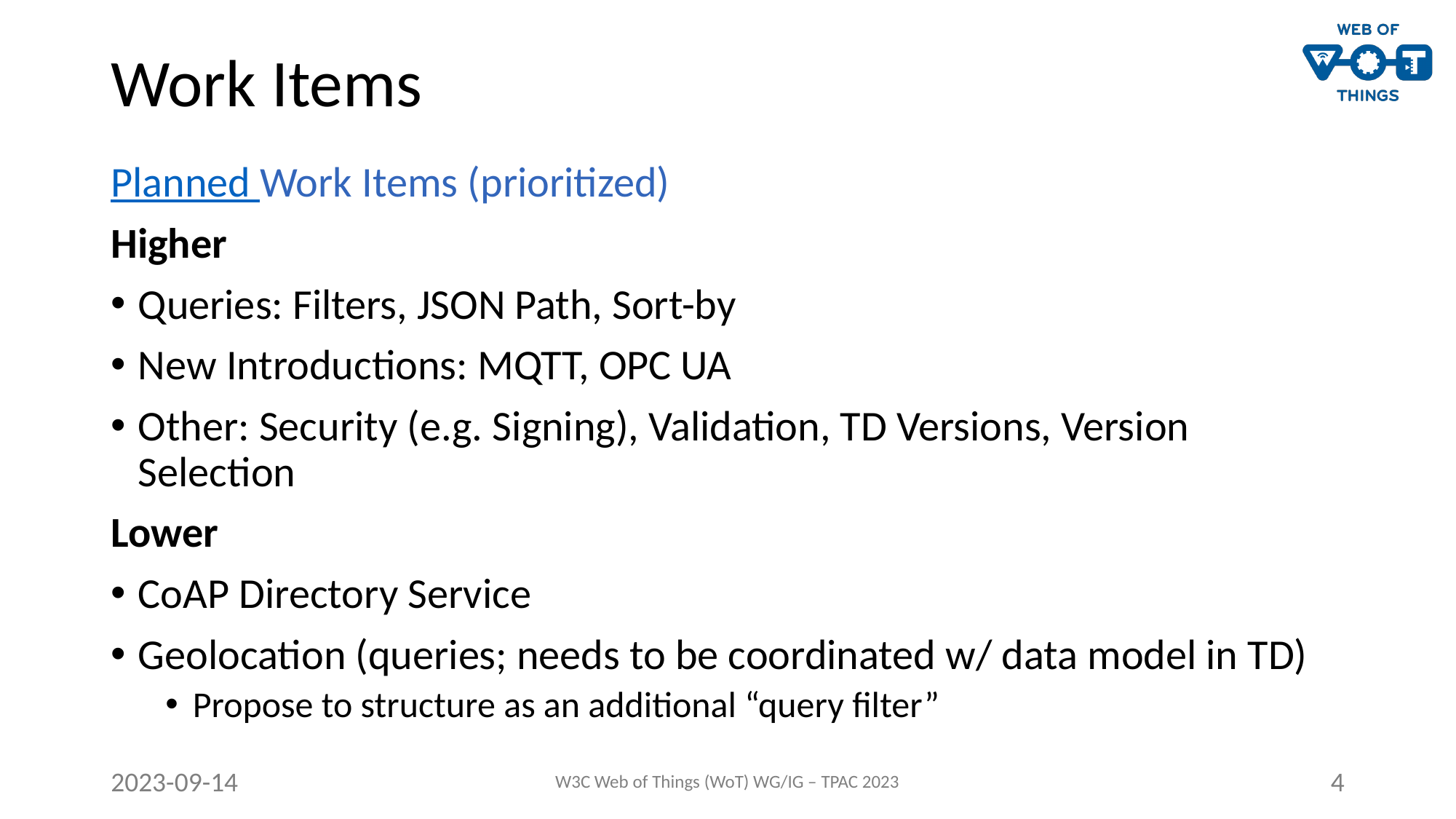

# Work Items
Planned Work Items (prioritized)
Higher
Queries: Filters, JSON Path, Sort-by
New Introductions: MQTT, OPC UA
Other: Security (e.g. Signing), Validation, TD Versions, Version Selection
Lower
CoAP Directory Service
Geolocation (queries; needs to be coordinated w/ data model in TD)
Propose to structure as an additional “query filter”

2023-09-14
W3C Web of Things (WoT) WG/IG – TPAC 2023
4